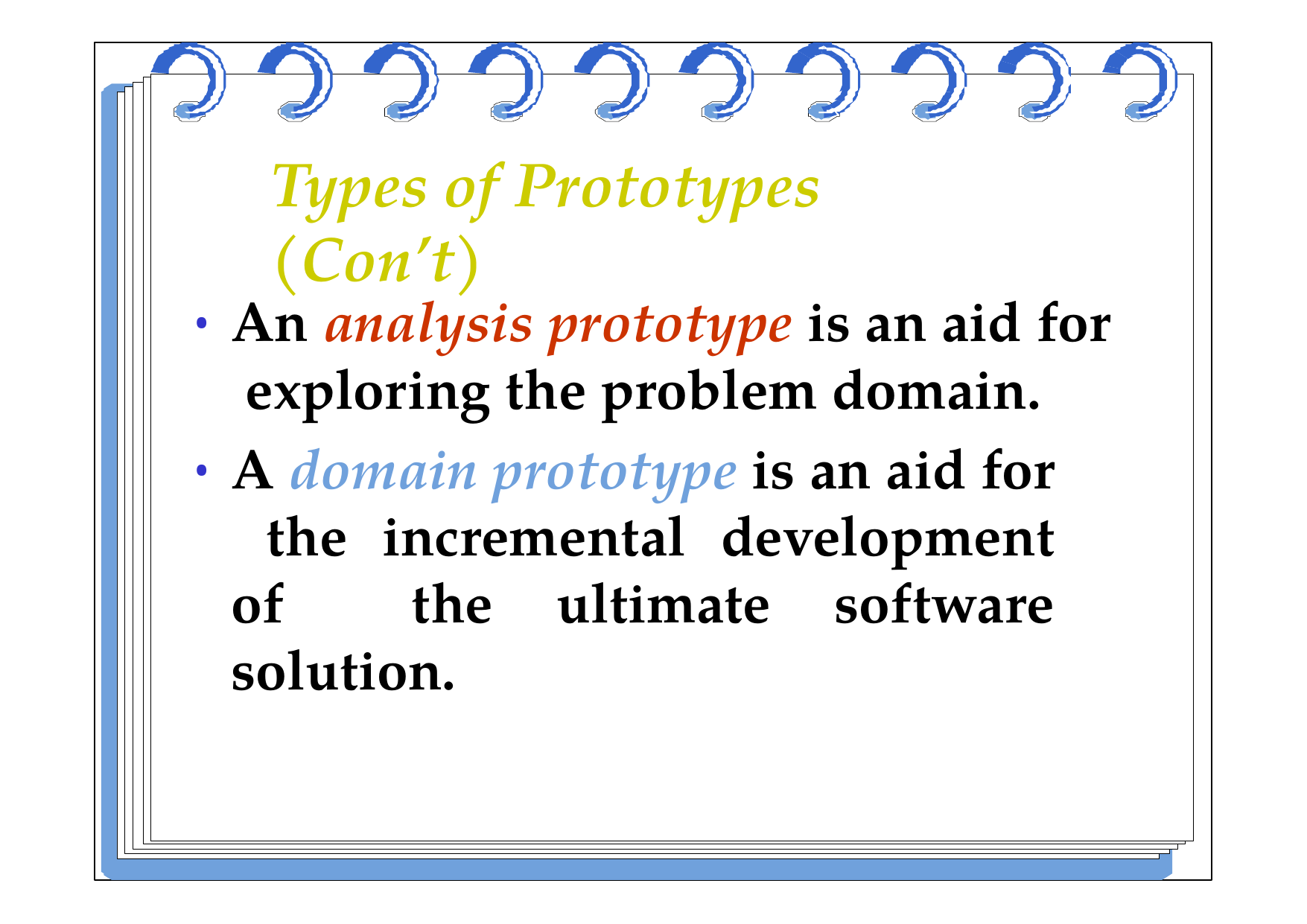

# Types of Prototypes (Con’t)
An analysis prototype is an aid for  exploring the problem domain.
A domain prototype is an aid for  the incremental development of  the ultimate software solution.